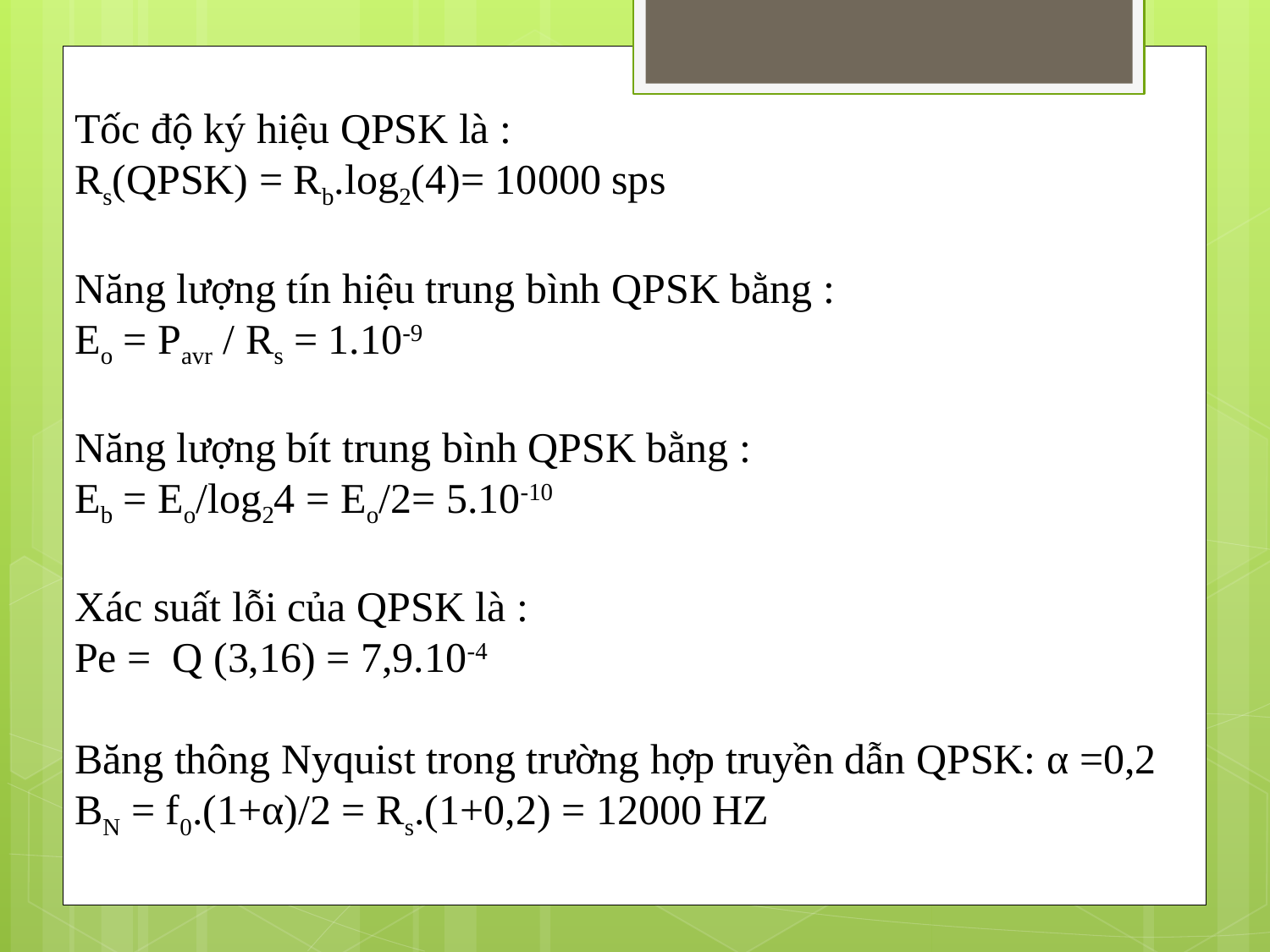

Tốc độ ký hiệu QPSK là :
Rs(QPSK) = Rb.log2(4)= 10000 sps

Năng lượng tín hiệu trung bình QPSK bằng :
Eo = Pavr / Rs = 1.10-9

Năng lượng bít trung bình QPSK bằng :
Eb = Eo/log24 = Eo/2= 5.10-10

Xác suất lỗi của QPSK là :
Pe =  Q (3,16) = 7,9.10-4

Băng thông Nyquist trong trường hợp truyền dẫn QPSK: α =0,2
BN = f0.(1+α)/2 = Rs.(1+0,2) = 12000 HZ